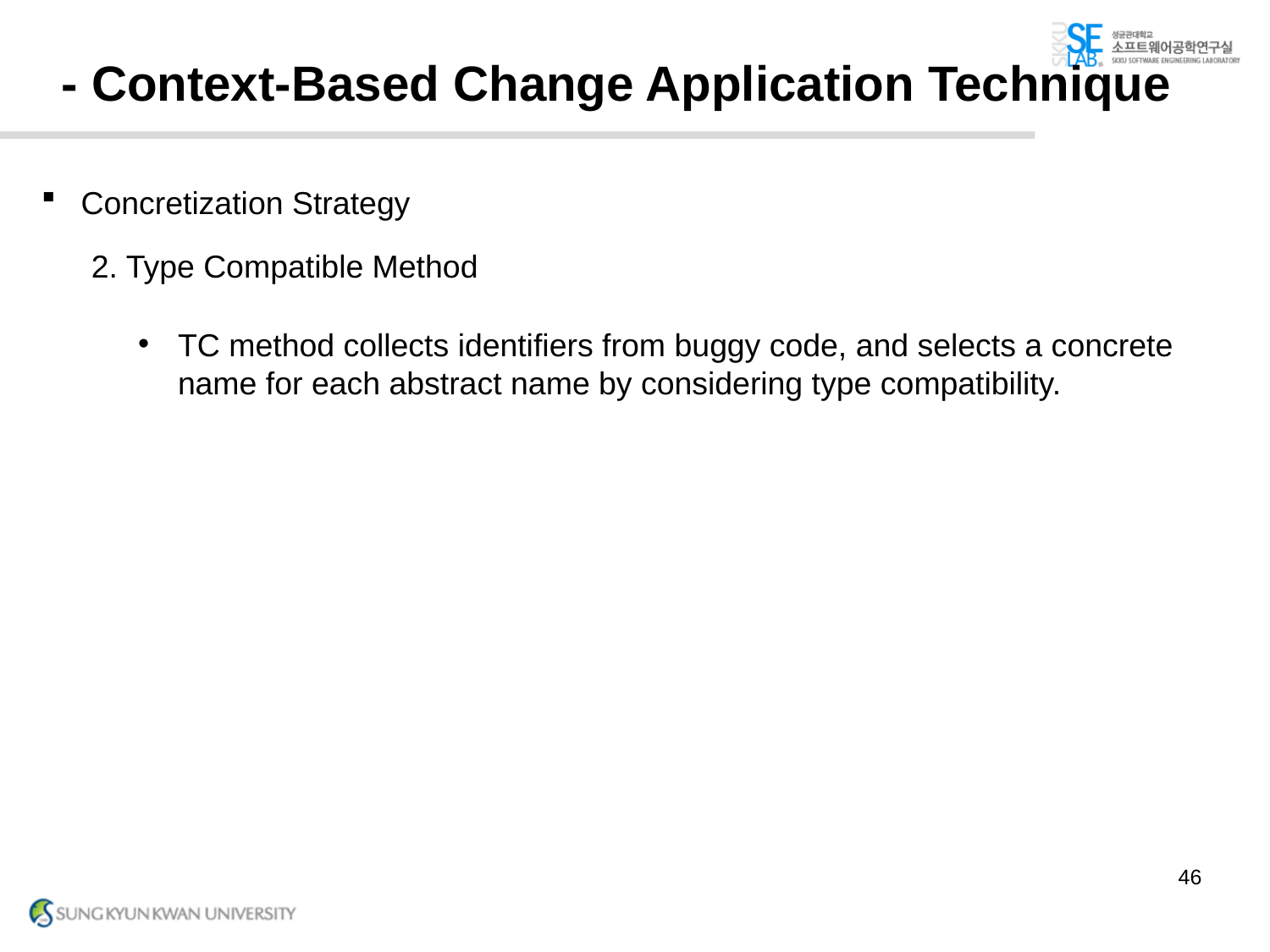

# - Context-Based Change Application Technique
Concretization Strategy
2. Type Compatible Method
TC method collects identifiers from buggy code, and selects a concrete name for each abstract name by considering type compatibility.

46